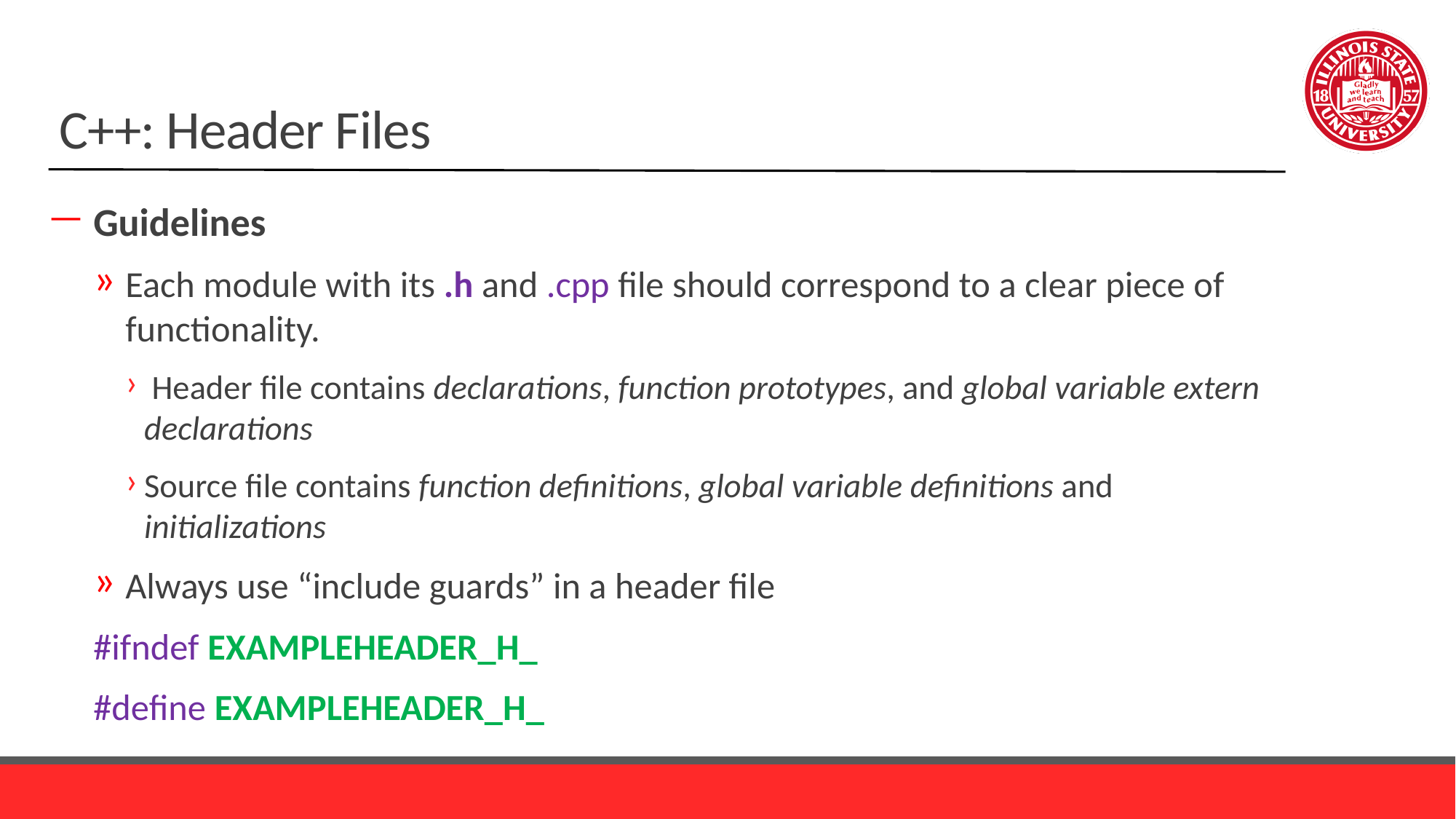

# C++: Header Files
Guidelines
Each module with its .h and .cpp file should correspond to a clear piece of functionality.
 Header file contains declarations, function prototypes, and global variable extern declarations
Source file contains function definitions, global variable definitions and initializations
Always use “include guards” in a header file
	#ifndef EXAMPLEHEADER_H_
	#define EXAMPLEHEADER_H_